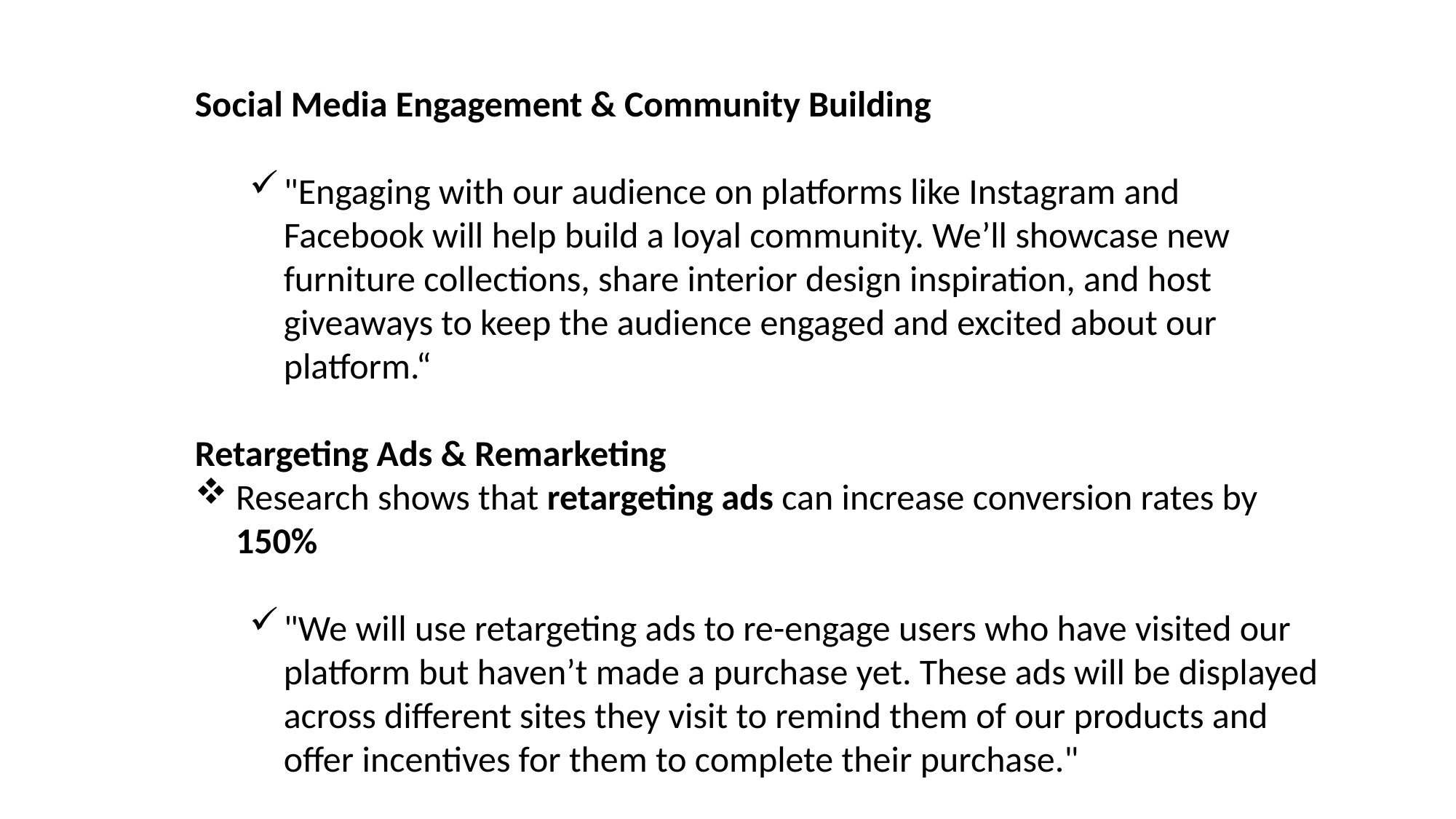

Social Media Engagement & Community Building

"Engaging with our audience on platforms like Instagram and Facebook will help build a loyal community. We’ll showcase new furniture collections, share interior design inspiration, and host giveaways to keep the audience engaged and excited about our platform.“

Retargeting Ads & Remarketing
Research shows that retargeting ads can increase conversion rates by 150%

"We will use retargeting ads to re-engage users who have visited our platform but haven’t made a purchase yet. These ads will be displayed across different sites they visit to remind them of our products and offer incentives for them to complete their purchase."